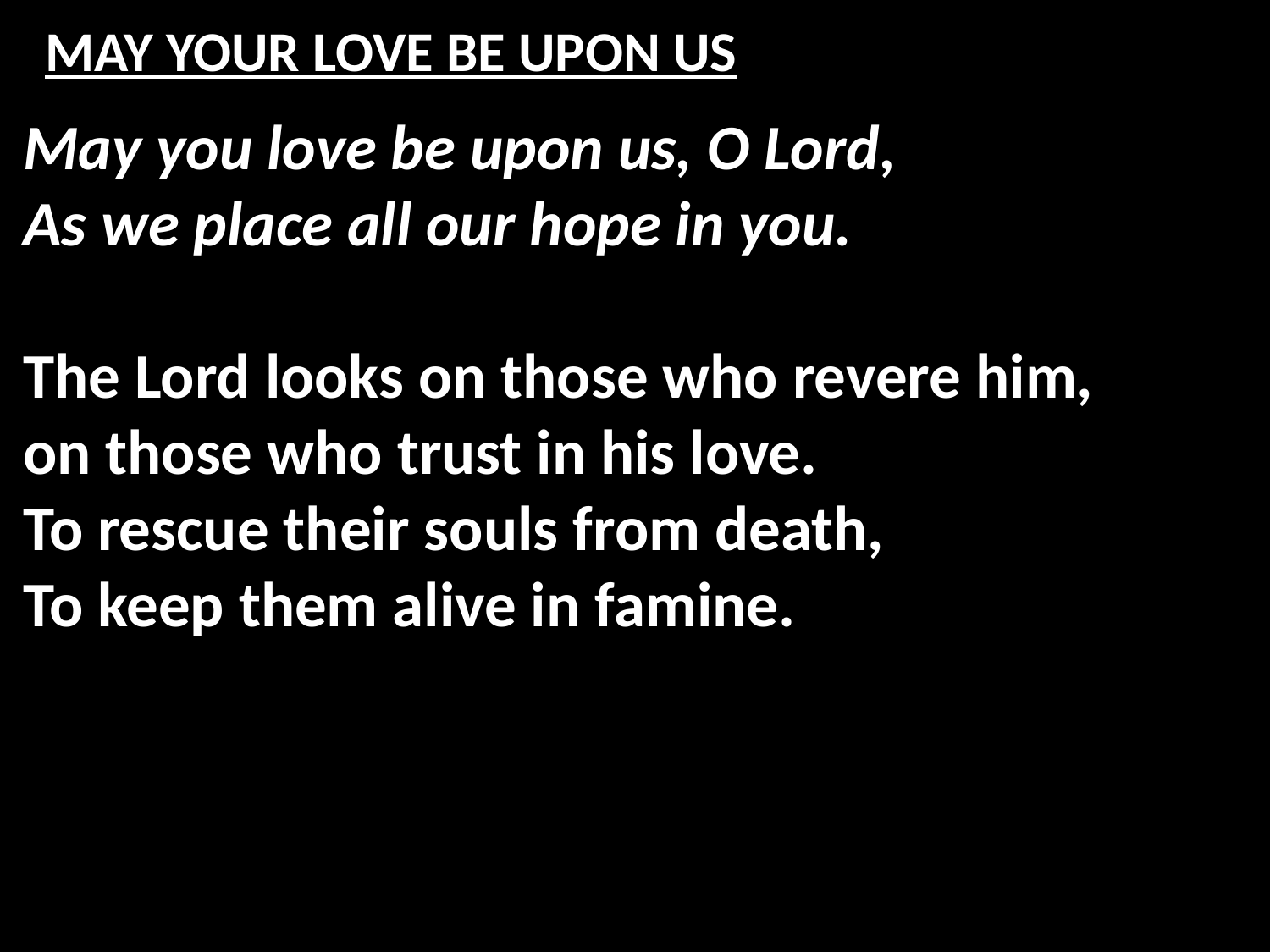

# MAY YOUR LOVE BE UPON US
May you love be upon us, O Lord,
As we place all our hope in you.

The Lord looks on those who revere him,
on those who trust in his love.
To rescue their souls from death,
To keep them alive in famine.